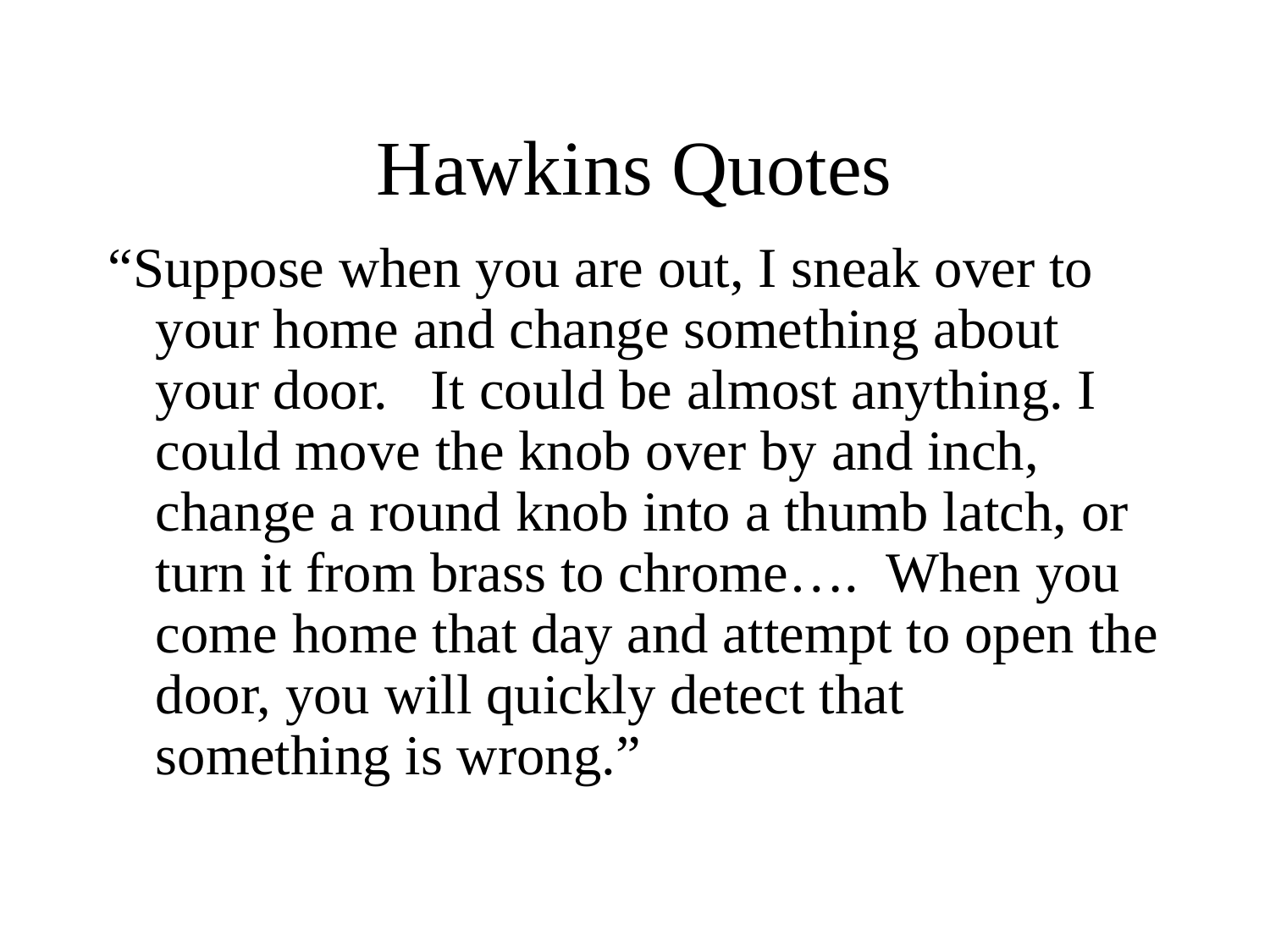

# Hawkins Quotes
“Suppose when you are out, I sneak over to your home and change something about your door.   It could be almost anything. I could move the knob over by and inch, change a round knob into a thumb latch, or turn it from brass to chrome….  When you come home that day and attempt to open the door, you will quickly detect that                  something is wrong.”